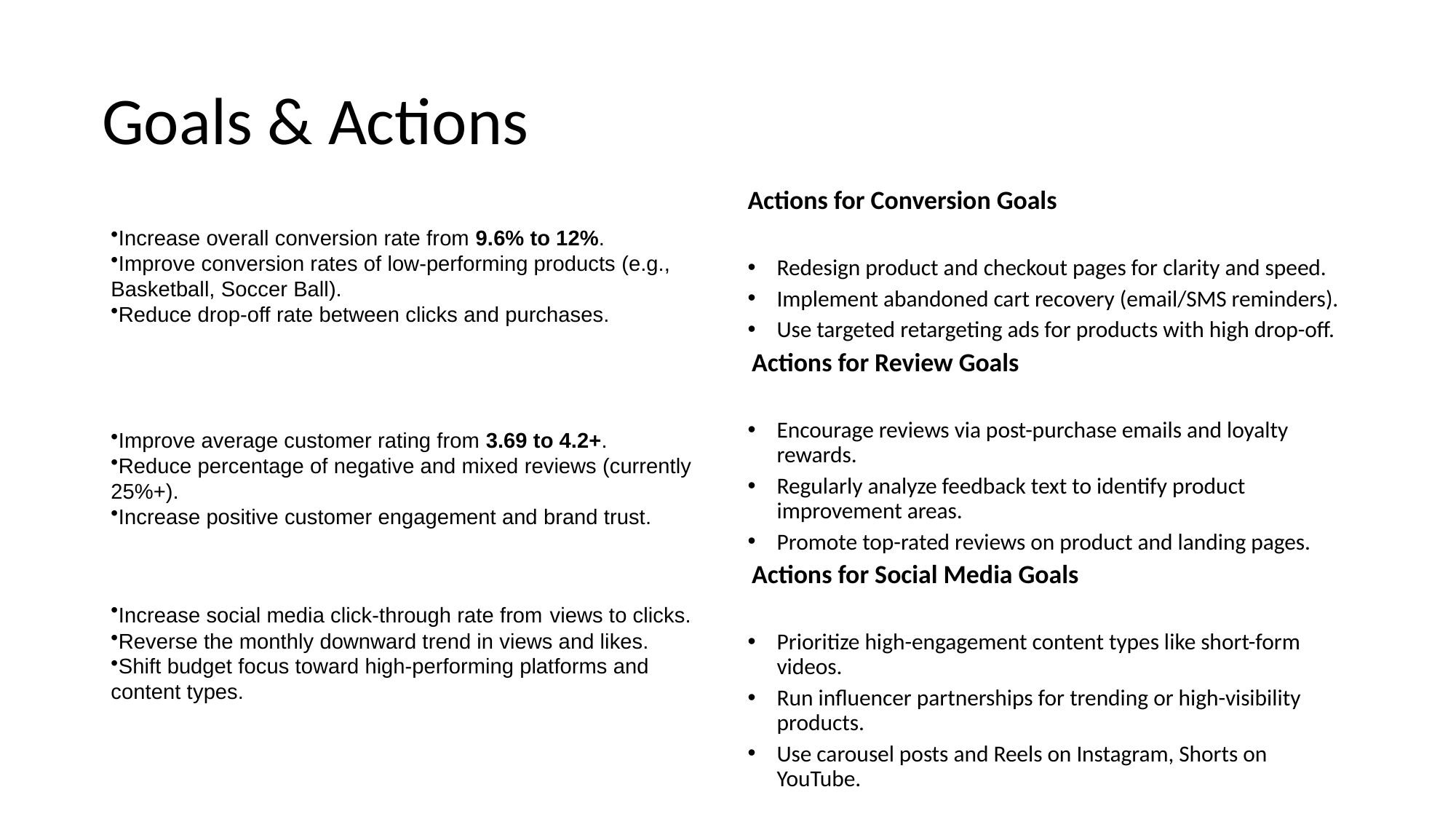

# Goals & Actions
Actions for Conversion Goals

Redesign product and checkout pages for clarity and speed.
Implement abandoned cart recovery (email/SMS reminders).
Use targeted retargeting ads for products with high drop-off.
 Actions for Review Goals

Encourage reviews via post-purchase emails and loyalty rewards.
Regularly analyze feedback text to identify product improvement areas.
Promote top-rated reviews on product and landing pages.
 Actions for Social Media Goals

Prioritize high-engagement content types like short-form videos.
Run influencer partnerships for trending or high-visibility products.
Use carousel posts and Reels on Instagram, Shorts on YouTube.

Increase overall conversion rate from 9.6% to 12%.
Improve conversion rates of low-performing products (e.g., Basketball, Soccer Ball).
Reduce drop-off rate between clicks and purchases.

Improve average customer rating from 3.69 to 4.2+.
Reduce percentage of negative and mixed reviews (currently 25%+).
Increase positive customer engagement and brand trust.
Increase social media click-through rate from views to clicks.
Reverse the monthly downward trend in views and likes.
Shift budget focus toward high-performing platforms and content types.